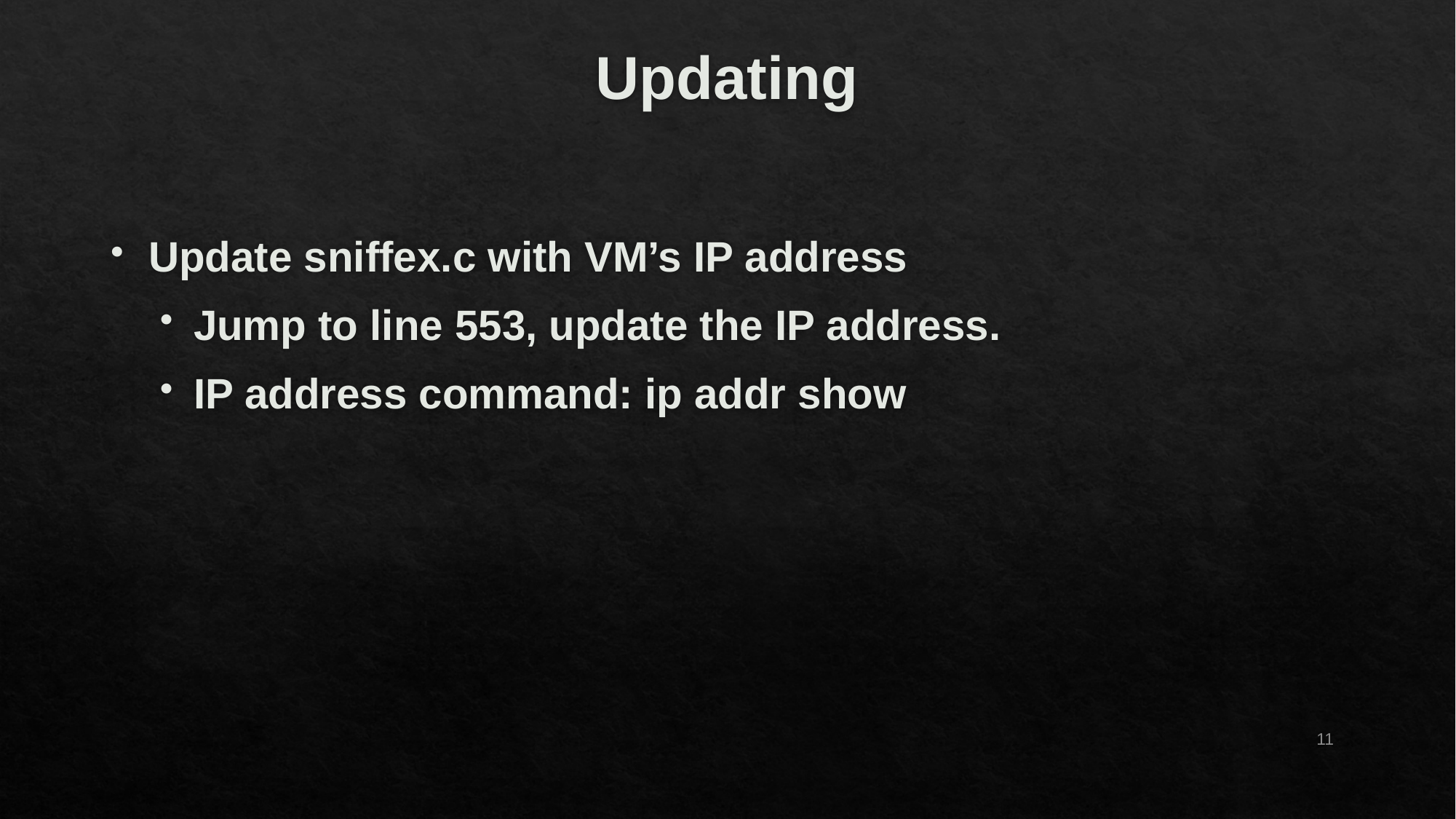

# Updating
Update sniffex.c with VM’s IP address
Jump to line 553, update the IP address.
IP address command: ip addr show

11